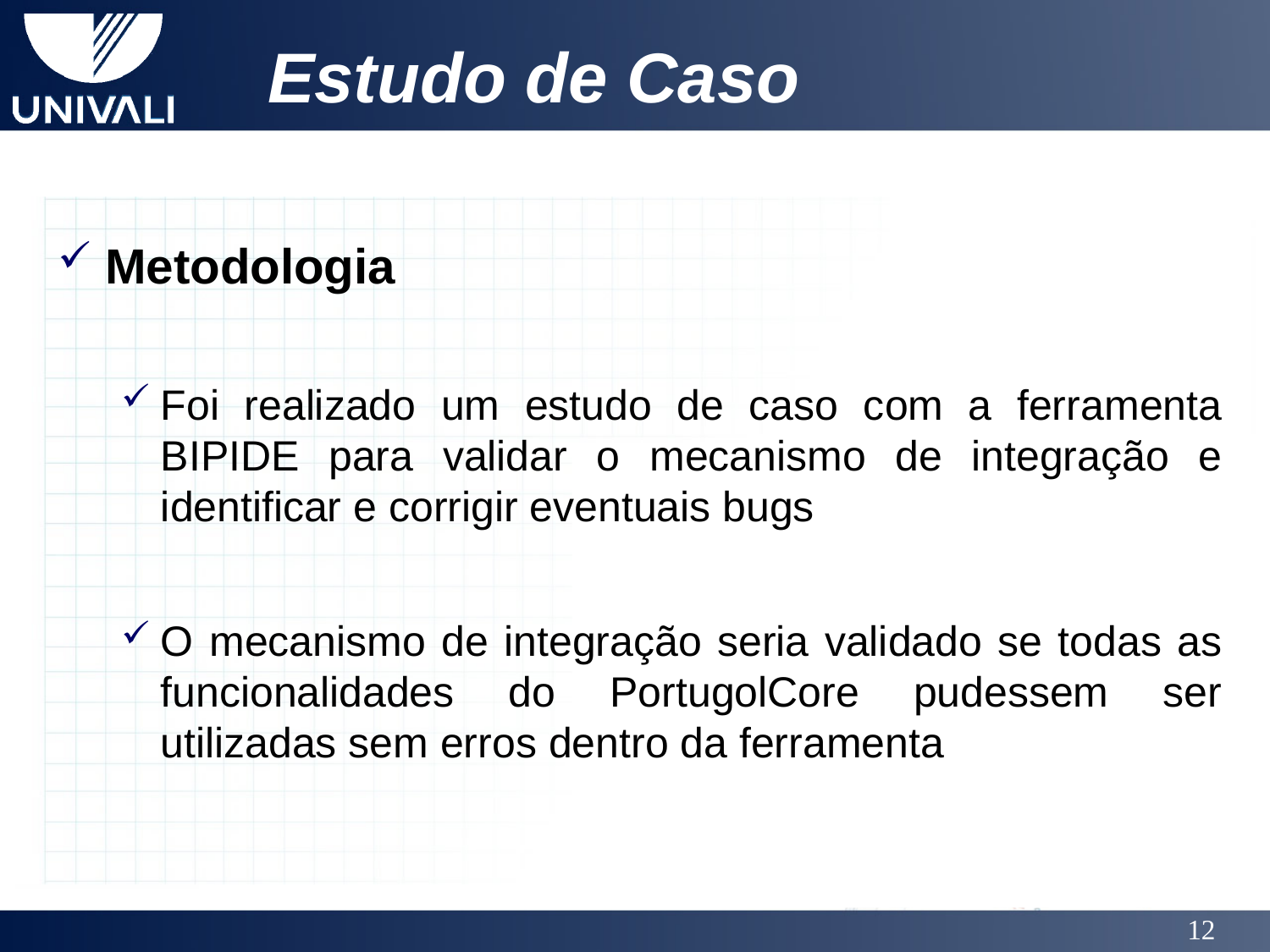

# Estudo de Caso
Metodologia

Foi realizado um estudo de caso com a ferramenta BIPIDE para validar o mecanismo de integração e identificar e corrigir eventuais bugs

O mecanismo de integração seria validado se todas as funcionalidades do PortugolCore pudessem ser utilizadas sem erros dentro da ferramenta